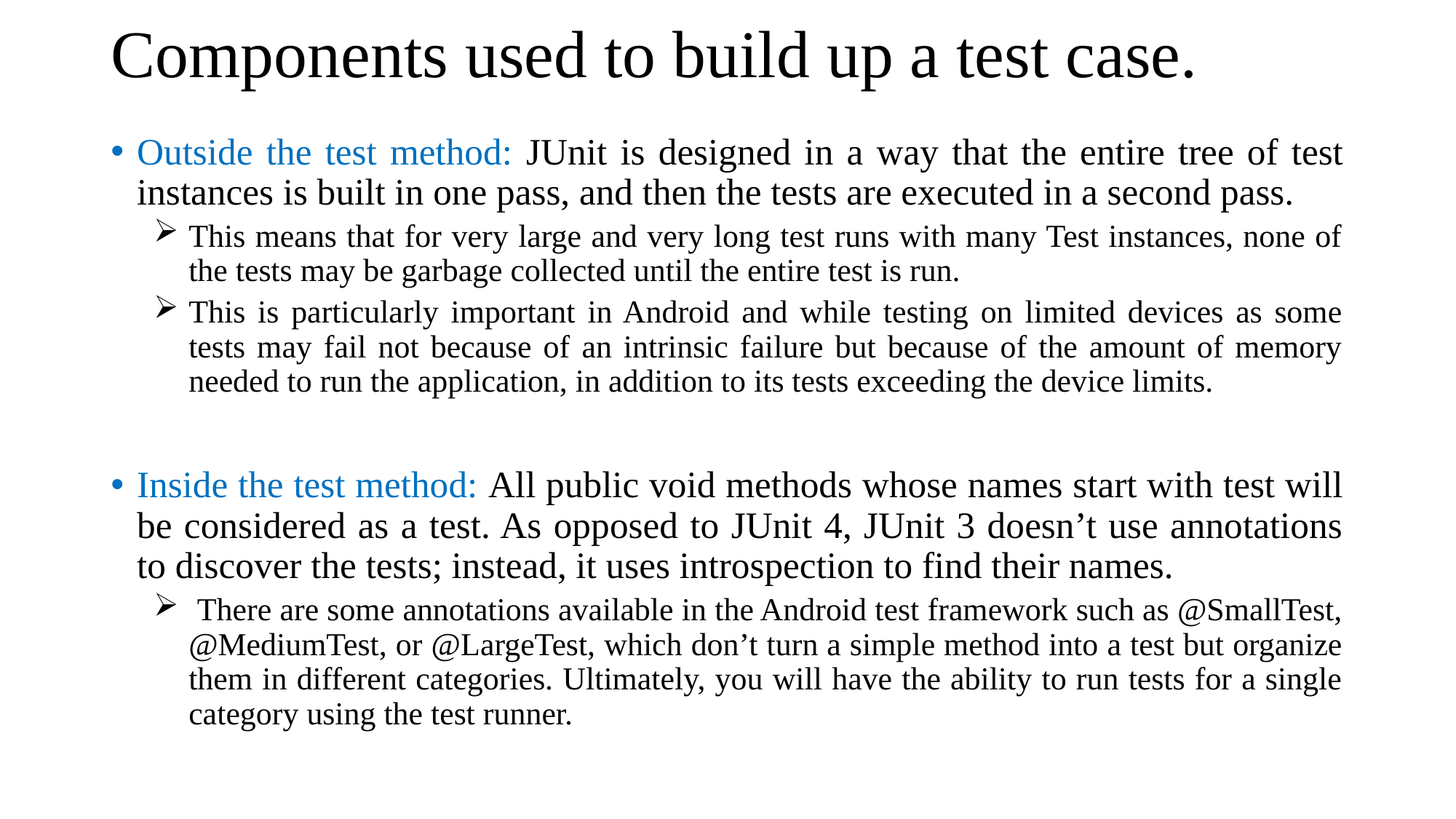

# Components used to build up a test case.
Outside the test method: JUnit is designed in a way that the entire tree of test instances is built in one pass, and then the tests are executed in a second pass.
This means that for very large and very long test runs with many Test instances, none of the tests may be garbage collected until the entire test is run.
This is particularly important in Android and while testing on limited devices as some tests may fail not because of an intrinsic failure but because of the amount of memory needed to run the application, in addition to its tests exceeding the device limits.

Inside the test method: All public void methods whose names start with test will be considered as a test. As opposed to JUnit 4, JUnit 3 doesn’t use annotations to discover the tests; instead, it uses introspection to find their names.
 There are some annotations available in the Android test framework such as @SmallTest, @MediumTest, or @LargeTest, which don’t turn a simple method into a test but organize them in different categories. Ultimately, you will have the ability to run tests for a single category using the test runner.